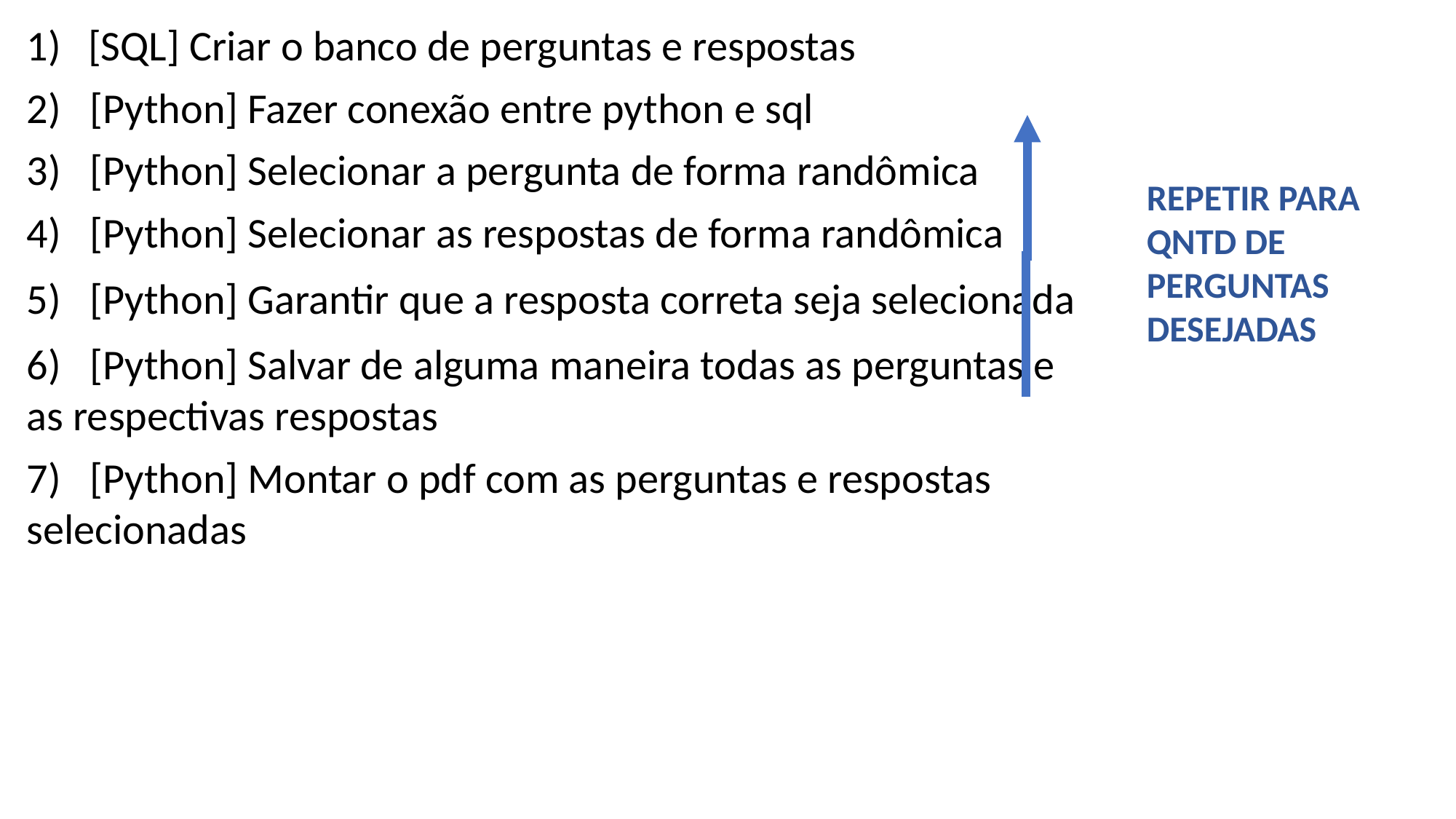

[SQL] Criar o banco de perguntas e respostas
2)   [Python] Fazer conexão entre python e sql
REPETIR PARA QNTD DE PERGUNTAS DESEJADAS
3)   [Python] Selecionar a pergunta de forma randômica
4)   [Python] Selecionar as respostas de forma randômica
5)   [Python] Garantir que a resposta correta seja selecionada
6)   [Python] Salvar de alguma maneira todas as perguntas e as respectivas respostas
7)   [Python] Montar o pdf com as perguntas e respostas selecionadas